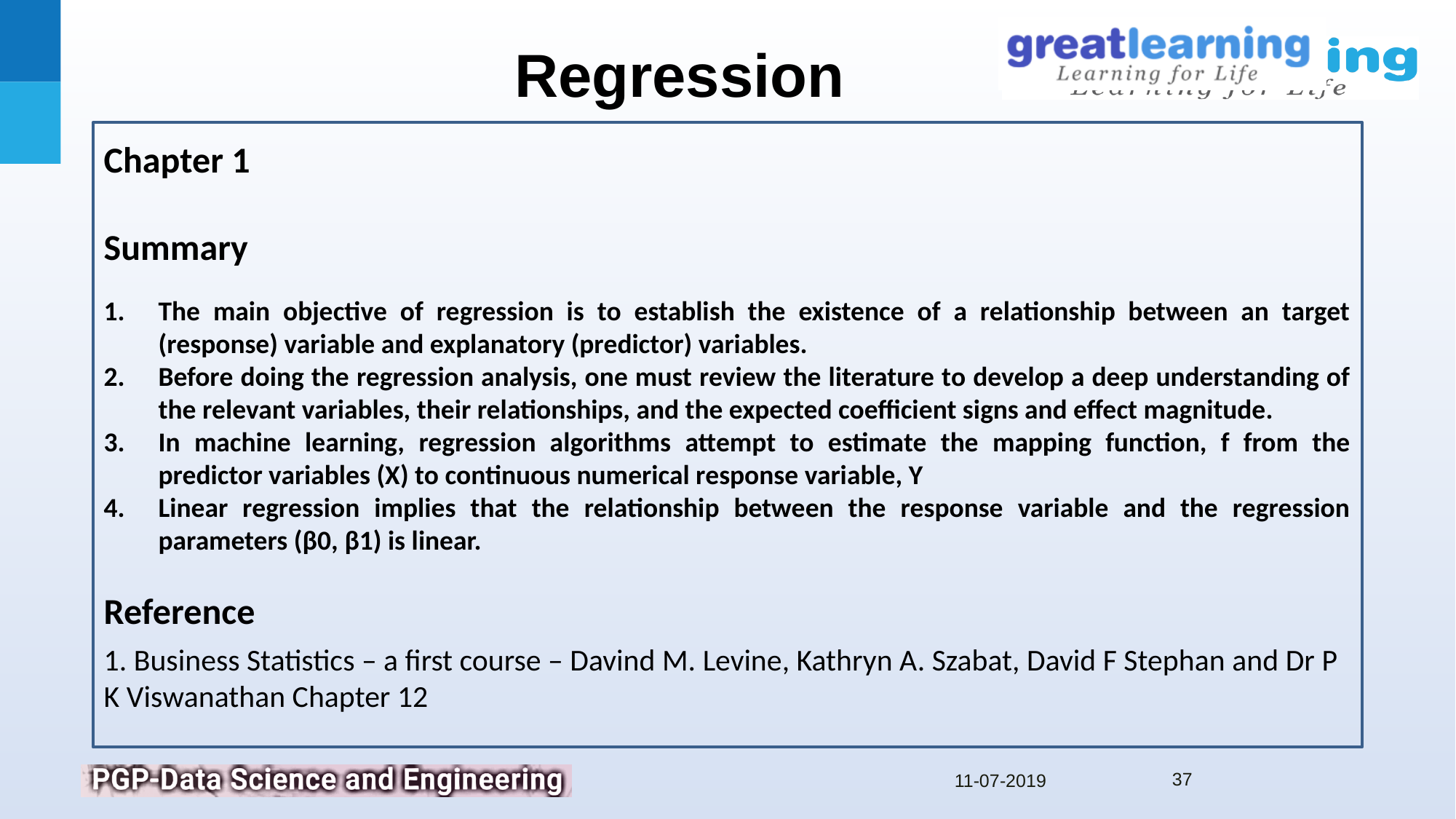

Chapter 1
Summary

The main objective of regression is to establish the existence of a relationship between an target (response) variable and explanatory (predictor) variables.
Before doing the regression analysis, one must review the literature to develop a deep understanding of the relevant variables, their relationships, and the expected coefficient signs and effect magnitude.
In machine learning, regression algorithms attempt to estimate the mapping function, f from the predictor variables (X) to continuous numerical response variable, Y
Linear regression implies that the relationship between the response variable and the regression parameters (β0, β1) is linear.

Reference

1. Business Statistics – a first course – Davind M. Levine, Kathryn A. Szabat, David F Stephan and Dr P K Viswanathan Chapter 12
37
11-07-2019